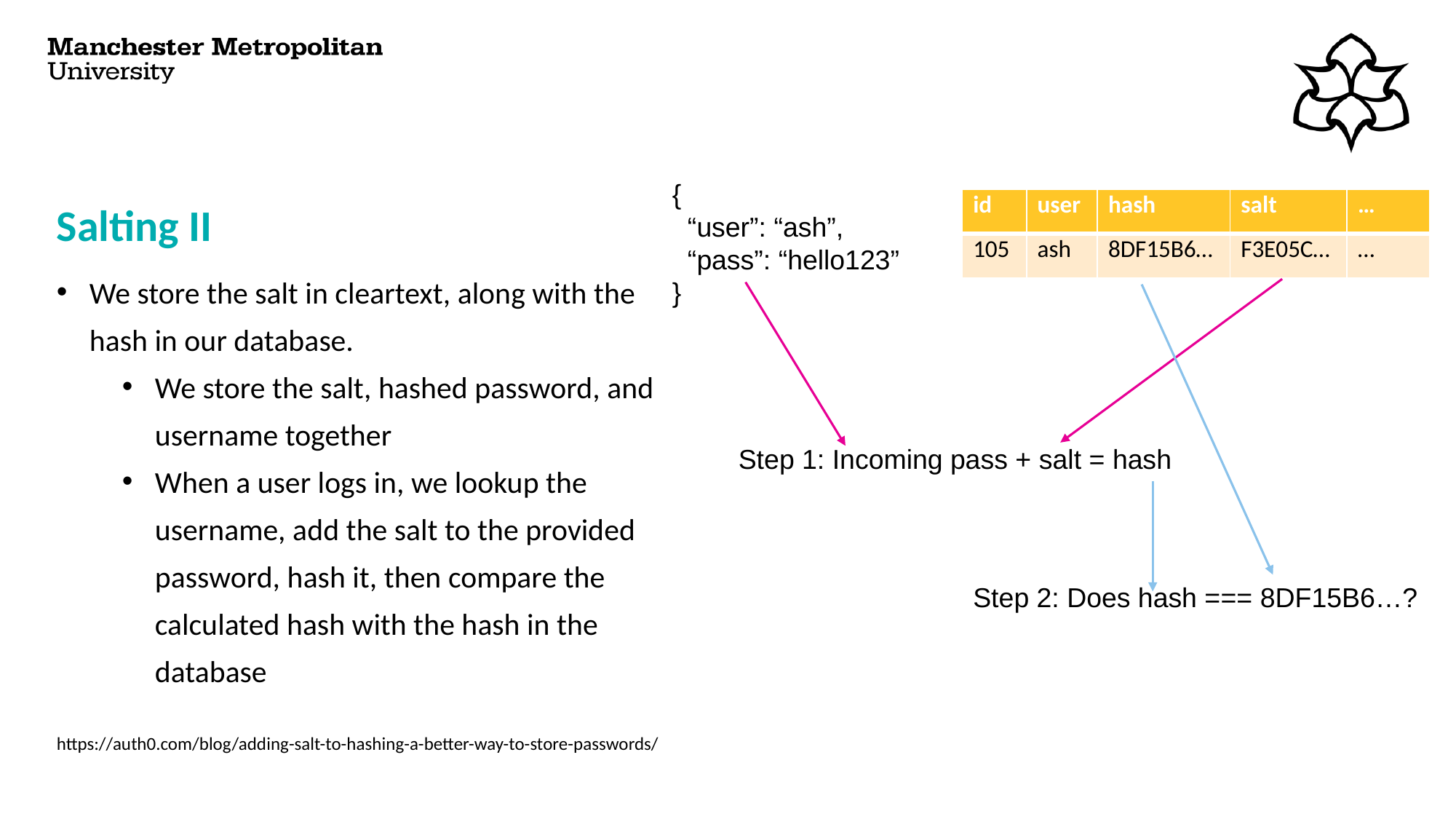

{
  “user”: “ash”,
  “pass”: “hello123”
}
| id | user | hash | salt | … |
| --- | --- | --- | --- | --- |
| 105 | ash | 8DF15B6… | F3E05C… | … |
# Salting II
We store the salt in cleartext, along with the hash in our database.
We store the salt, hashed password, and username together
When a user logs in, we lookup the username, add the salt to the provided password, hash it, then compare the calculated hash with the hash in the database
https://auth0.com/blog/adding-salt-to-hashing-a-better-way-to-store-passwords/

Step 1: Incoming pass + salt = hash
Step 2: Does hash === 8DF15B6…?